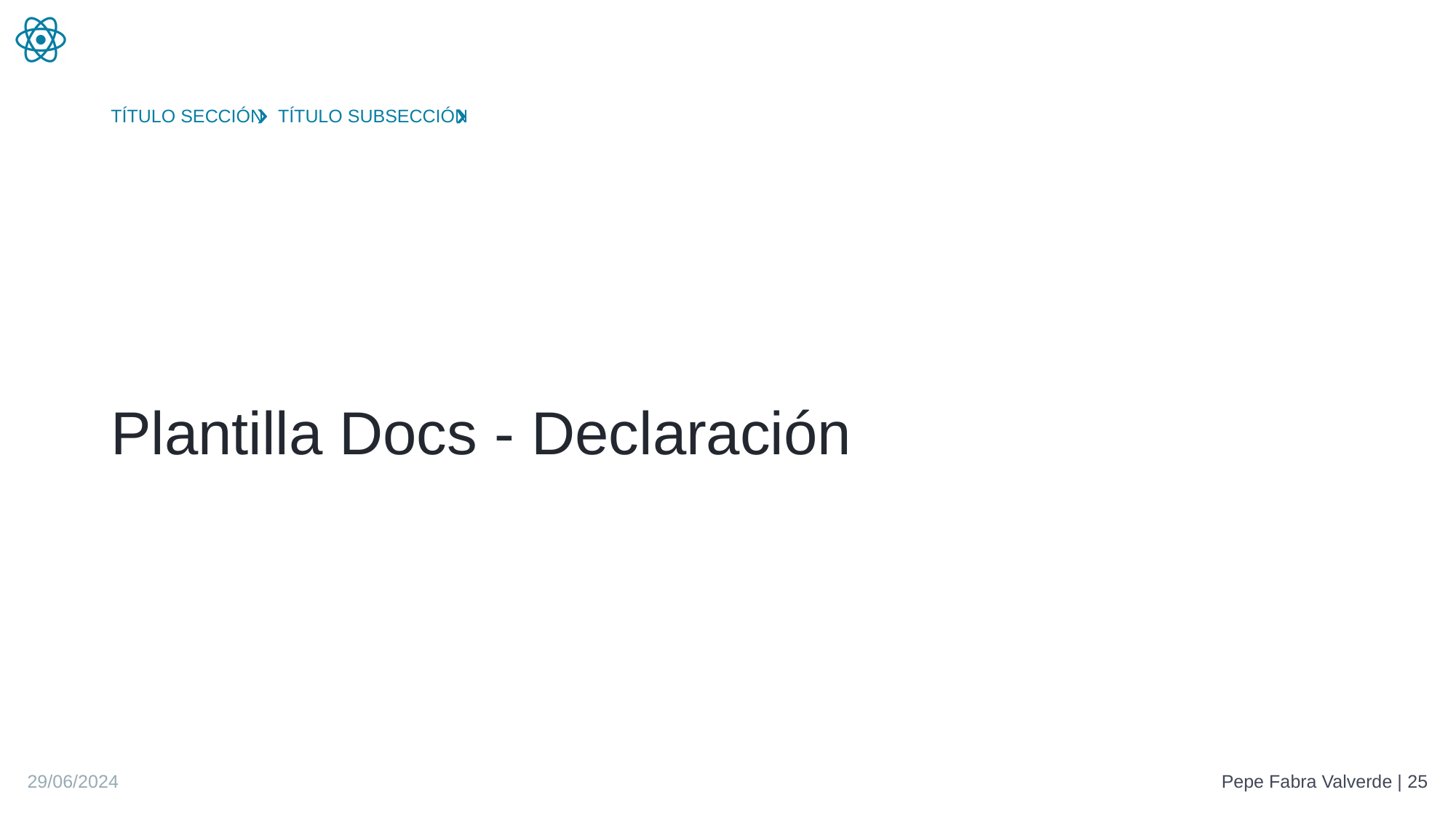

TÍTULO SECCIÓN
TÍTULO SUBSECCIÓN

# Plantilla Docs - Declaración
29/06/2024
25